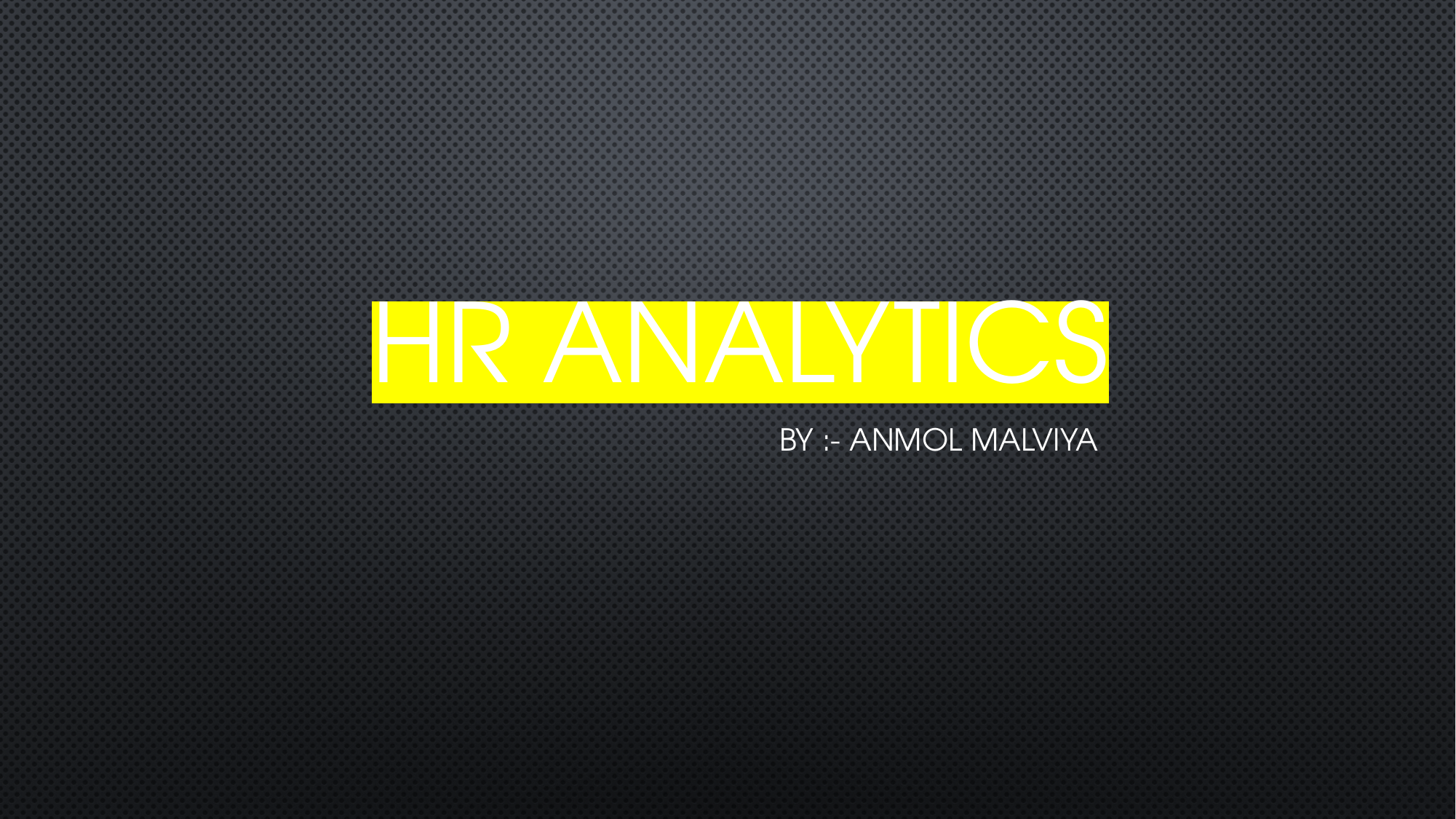

# HR Analytics
By :- Anmol Malviya